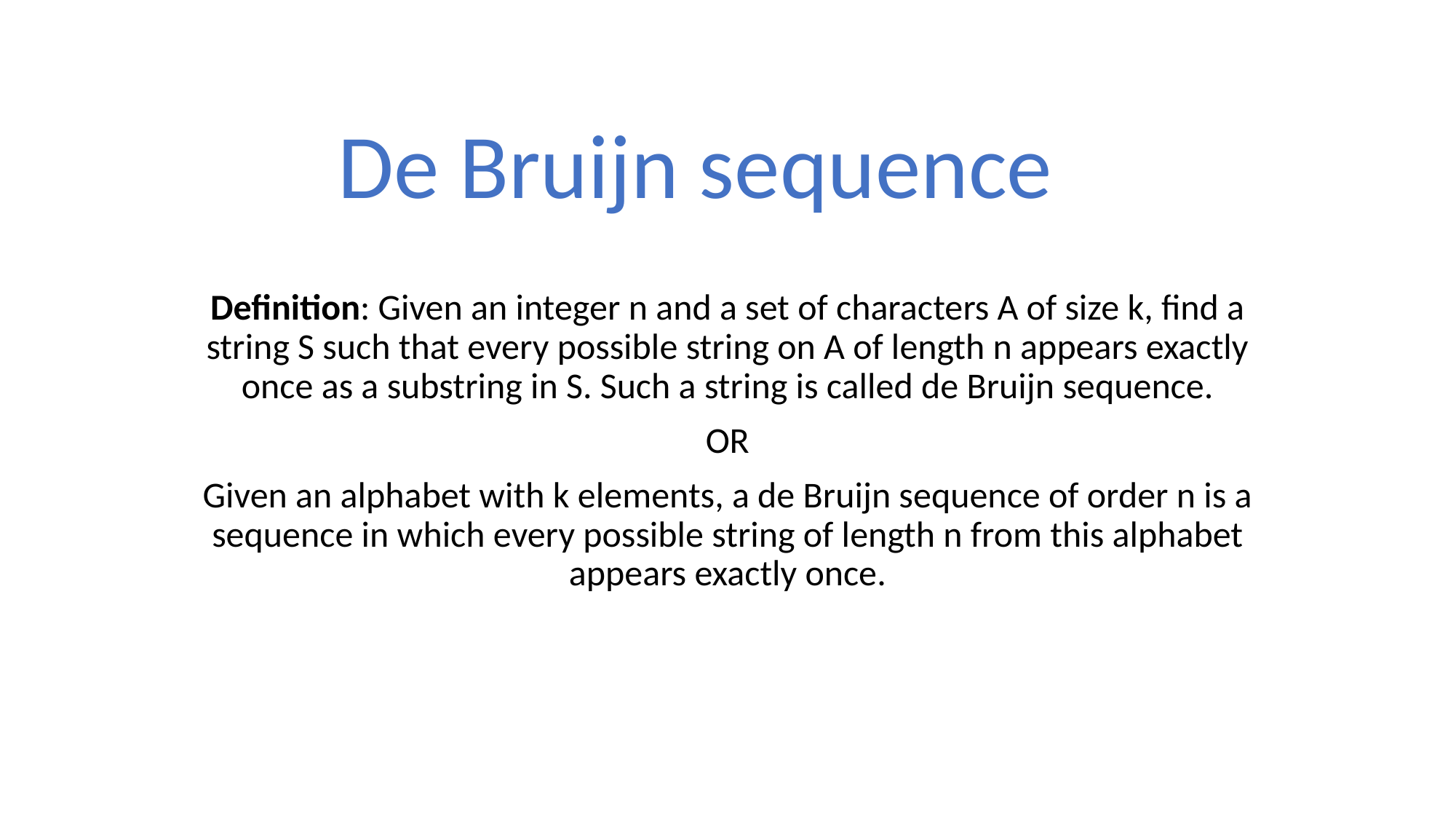

# De Bruijn sequence
Definition: Given an integer n and a set of characters A of size k, find a string S such that every possible string on A of length n appears exactly once as a substring in S. Such a string is called de Bruijn sequence.
OR
Given an alphabet with k elements, a de Bruijn sequence of order n is a sequence in which every possible string of length n from this alphabet appears exactly once.